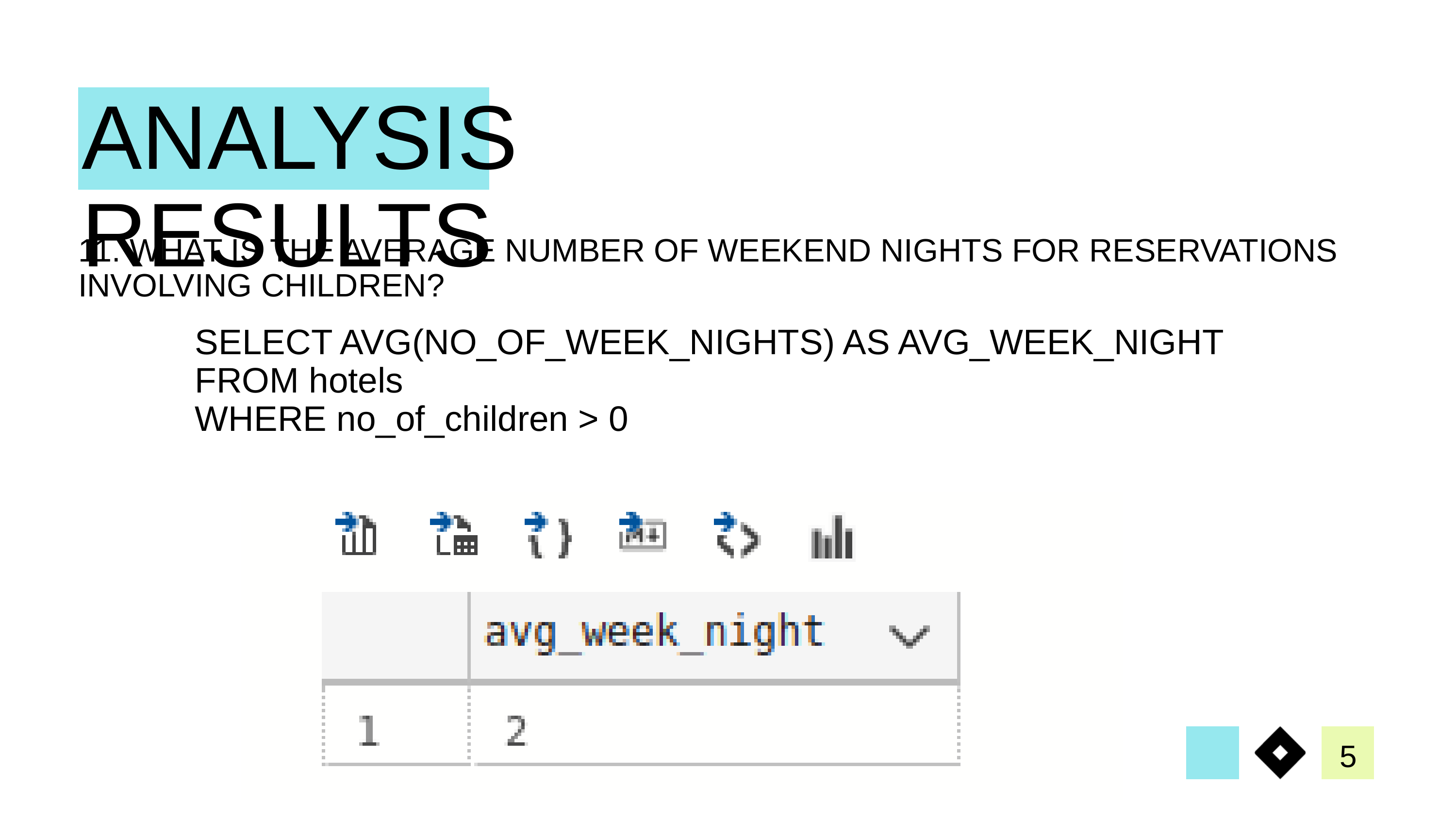

ANALYSIS RESULTS
11. WHAT IS THE AVERAGE NUMBER OF WEEKEND NIGHTS FOR RESERVATIONS INVOLVING CHILDREN?
SELECT AVG(NO_OF_WEEK_NIGHTS) AS AVG_WEEK_NIGHT
FROM hotels
WHERE no_of_children > 0

5